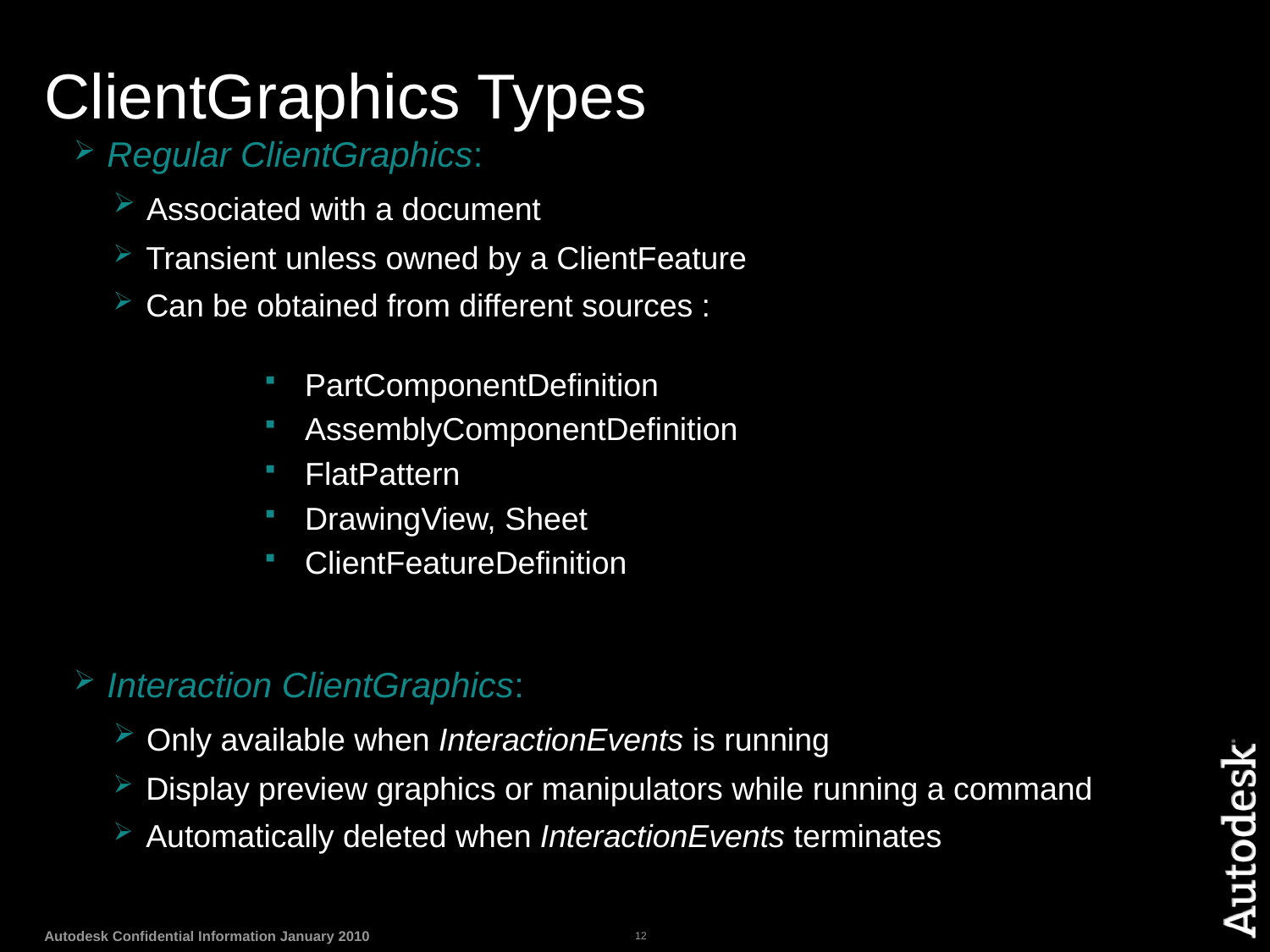

# ClientGraphics Types
 Regular ClientGraphics:
 Associated with a document
 Transient unless owned by a ClientFeature
 Can be obtained from different sources :

 PartComponentDefinition
 AssemblyComponentDefinition
 FlatPattern
 DrawingView, Sheet
 ClientFeatureDefinition

 Interaction ClientGraphics:
 Only available when InteractionEvents is running
 Display preview graphics or manipulators while running a command
 Automatically deleted when InteractionEvents terminates